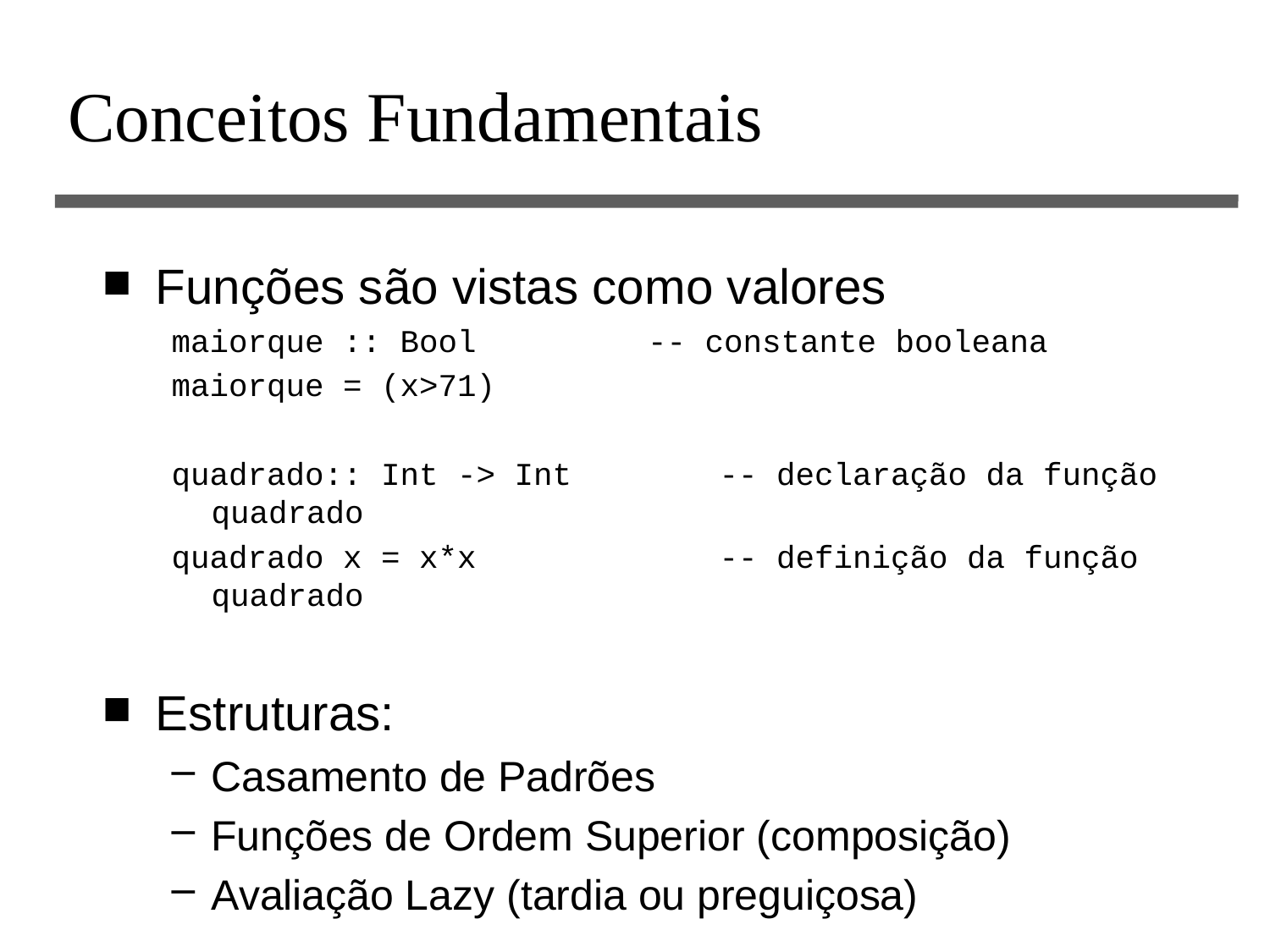

# Conceitos Fundamentais
Funções são vistas como valores
maiorque :: Bool         -- constante booleana
maiorque = (x>71)

quadrado:: Int -> Int  	-- declaração da função quadrado
quadrado x = x*x		-- definição da função quadrado

Estruturas:
Casamento de Padrões
Funções de Ordem Superior (composição)
Avaliação Lazy (tardia ou preguiçosa)